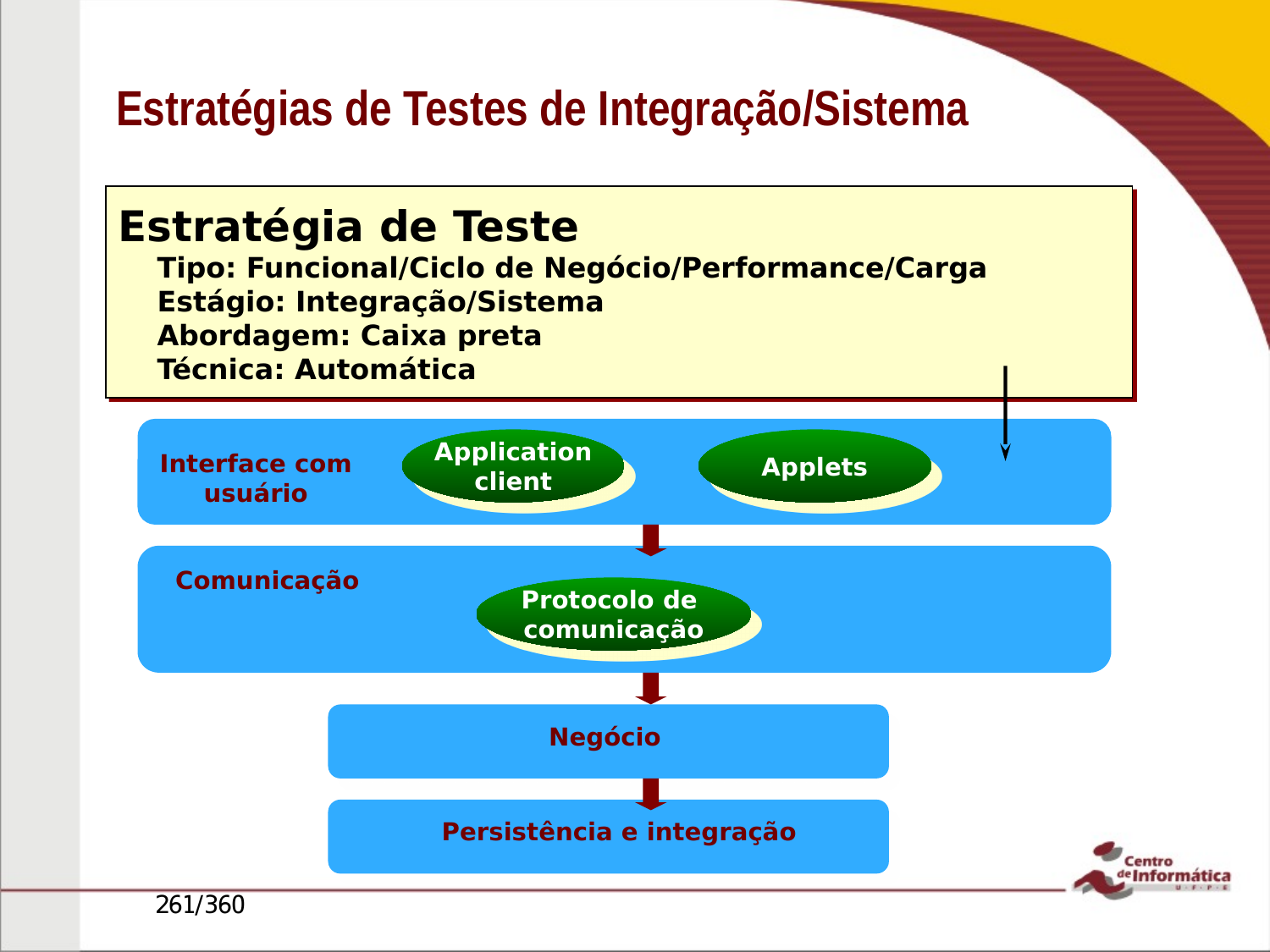

Estratégias de Testes de Integração/Sistema

Estratégia de Teste
    Tipo: Funcional/Ciclo de Negócio/Performance/Carga
    Estágio: Integração/Sistema
    Abordagem: Caixa preta
    Técnica: Automática

Application
client
Applets
Interface com
usuário

Comunicação
Protocolo de
comunicação

Negócio

Persistência e integração
261/360